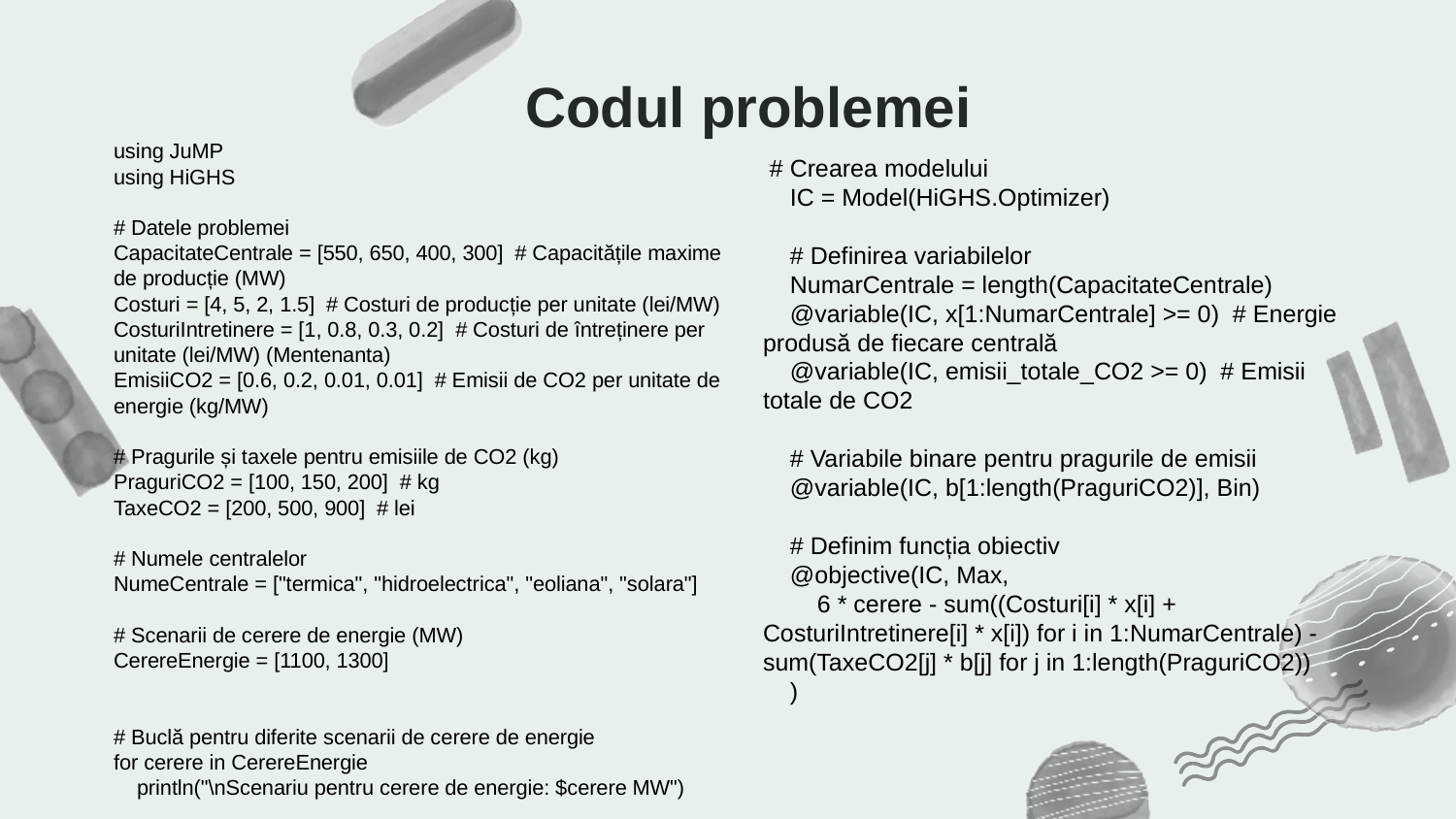

# Codul problemei
using JuMP
using HiGHS

# Datele problemei
CapacitateCentrale = [550, 650, 400, 300]  # Capacitățile maxime de producție (MW)
Costuri = [4, 5, 2, 1.5]  # Costuri de producție per unitate (lei/MW)
CosturiIntretinere = [1, 0.8, 0.3, 0.2]  # Costuri de întreținere per unitate (lei/MW) (Mentenanta)
EmisiiCO2 = [0.6, 0.2, 0.01, 0.01]  # Emisii de CO2 per unitate de energie (kg/MW)

# Pragurile și taxele pentru emisiile de CO2 (kg)
PraguriCO2 = [100, 150, 200]  # kg
TaxeCO2 = [200, 500, 900]  # lei

# Numele centralelor
NumeCentrale = ["termica", "hidroelectrica", "eoliana", "solara"]

# Scenarii de cerere de energie (MW)
CerereEnergie = [1100, 1300]

# Buclă pentru diferite scenarii de cerere de energie
for cerere in CerereEnergie
    println("\nScenariu pentru cerere de energie: $cerere MW")

 # Crearea modelului
    IC = Model(HiGHS.Optimizer)

    # Definirea variabilelor
    NumarCentrale = length(CapacitateCentrale)
    @variable(IC, x[1:NumarCentrale] >= 0)  # Energie produsă de fiecare centrală
    @variable(IC, emisii_totale_CO2 >= 0)  # Emisii totale de CO2

    # Variabile binare pentru pragurile de emisii
    @variable(IC, b[1:length(PraguriCO2)], Bin)

    # Definim funcția obiectiv
    @objective(IC, Max,
        6 * cerere - sum((Costuri[i] * x[i] + CosturiIntretinere[i] * x[i]) for i in 1:NumarCentrale) - sum(TaxeCO2[j] * b[j] for j in 1:length(PraguriCO2))
    )